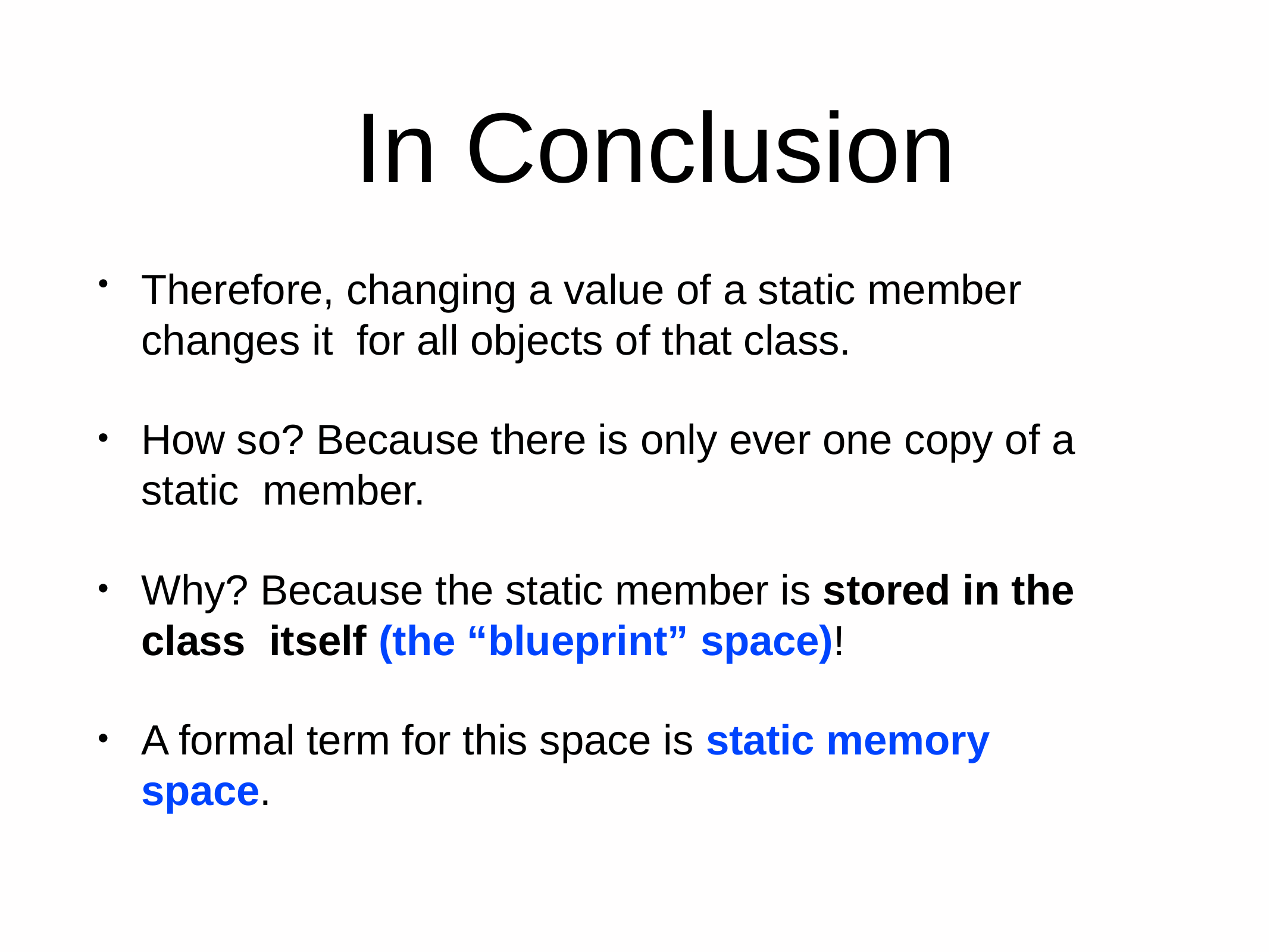

# In Conclusion
Therefore, changing a value of a static member changes it  for all objects of that class.

How so? Because there is only ever one copy of a static  member.

Why? Because the static member is stored in the class  itself (the “blueprint” space)!

A formal term for this space is static memory space.